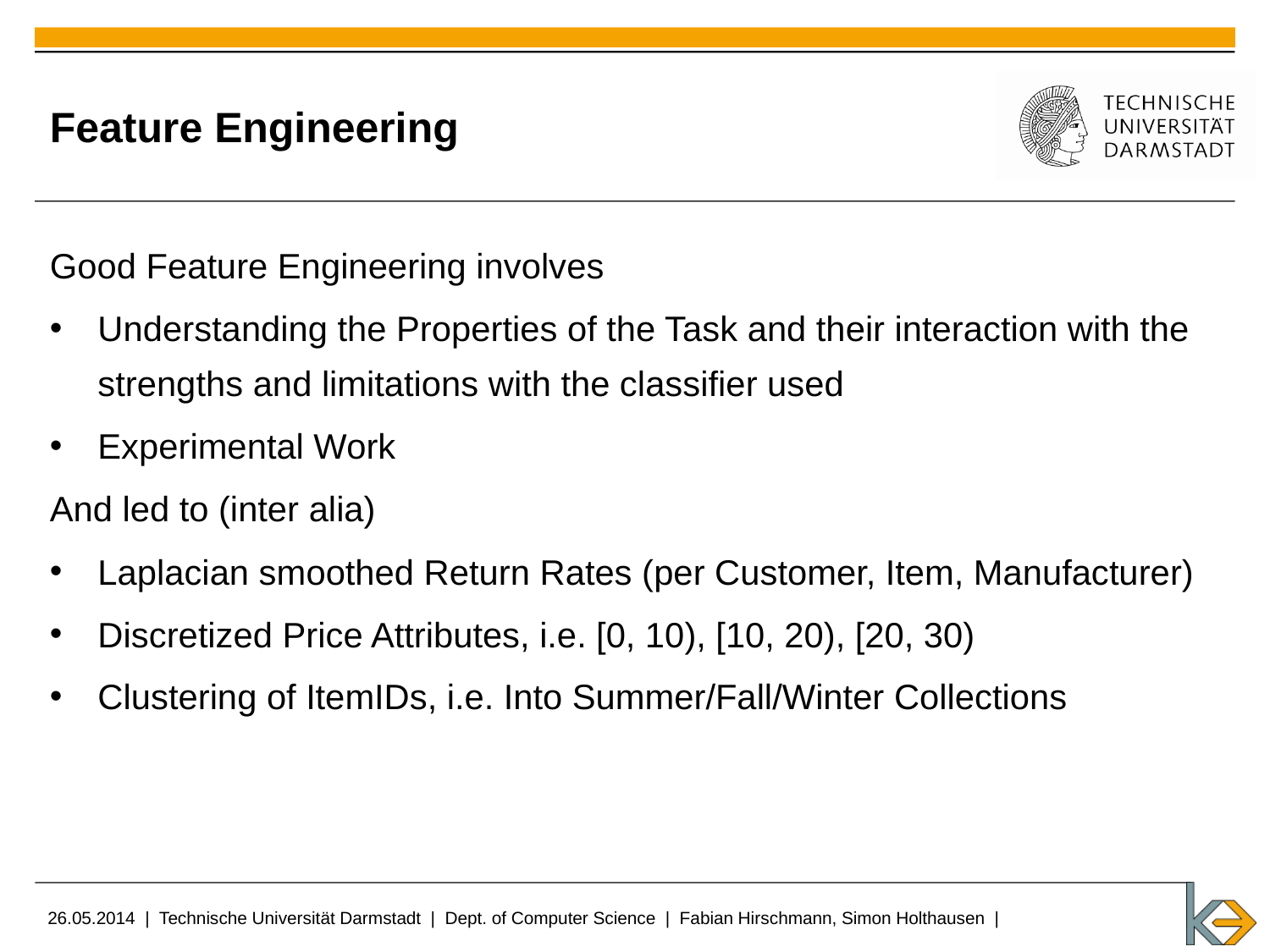

# Feature Engineering
Good Feature Engineering involves
Understanding the Properties of the Task and their interaction with the strengths and limitations with the classifier used
Experimental Work
And led to (inter alia)
Laplacian smoothed Return Rates (per Customer, Item, Manufacturer)
Discretized Price Attributes, i.e. [0, 10), [10, 20), [20, 30)
Clustering of ItemIDs, i.e. Into Summer/Fall/Winter Collections